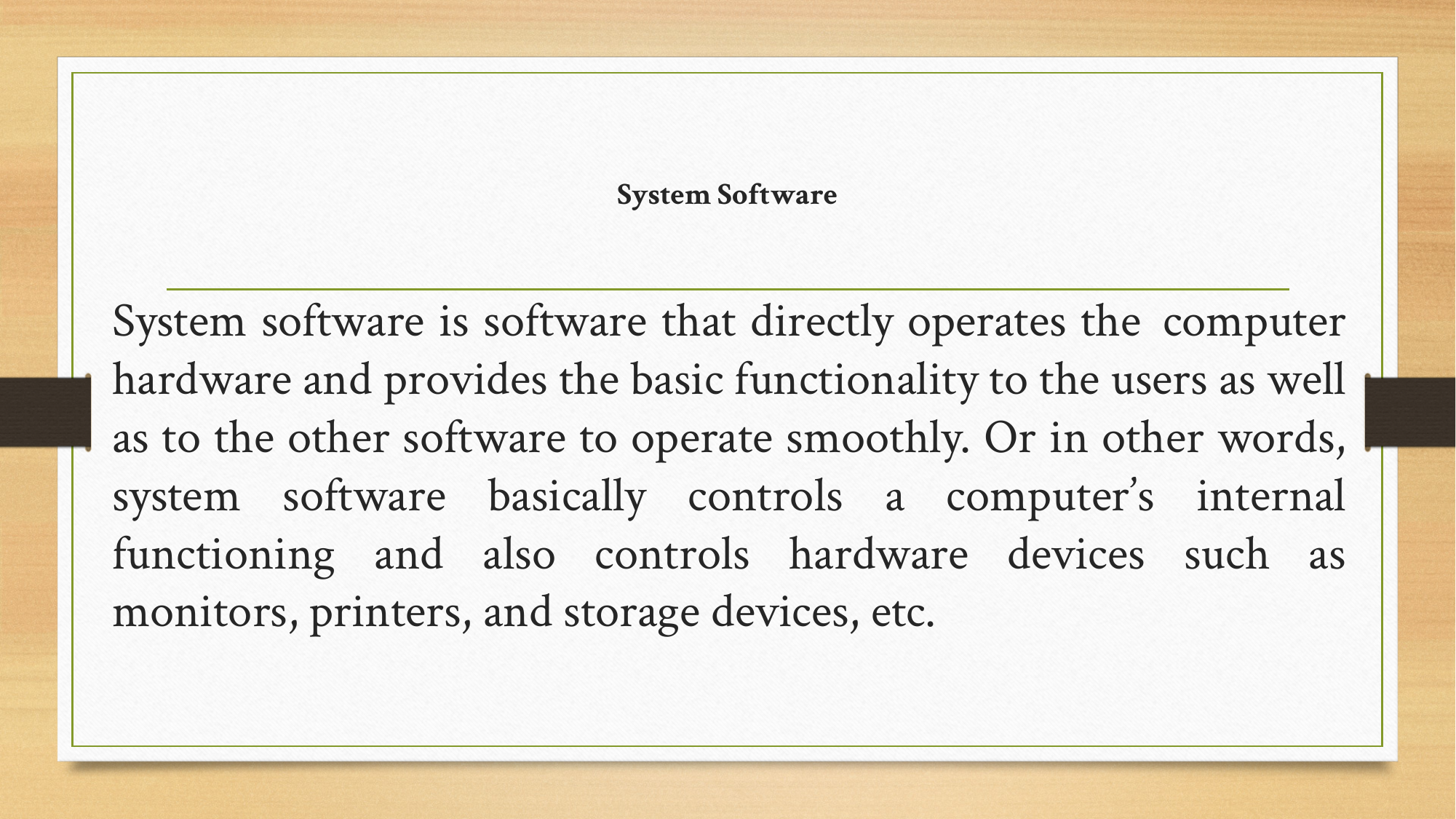

# System Software
System software is software that directly operates the  computer hardware and provides the basic functionality to the users as well as to the other software to operate smoothly. Or in other words, system software basically controls a computer’s internal functioning and also controls hardware devices such as monitors, printers, and storage devices, etc.